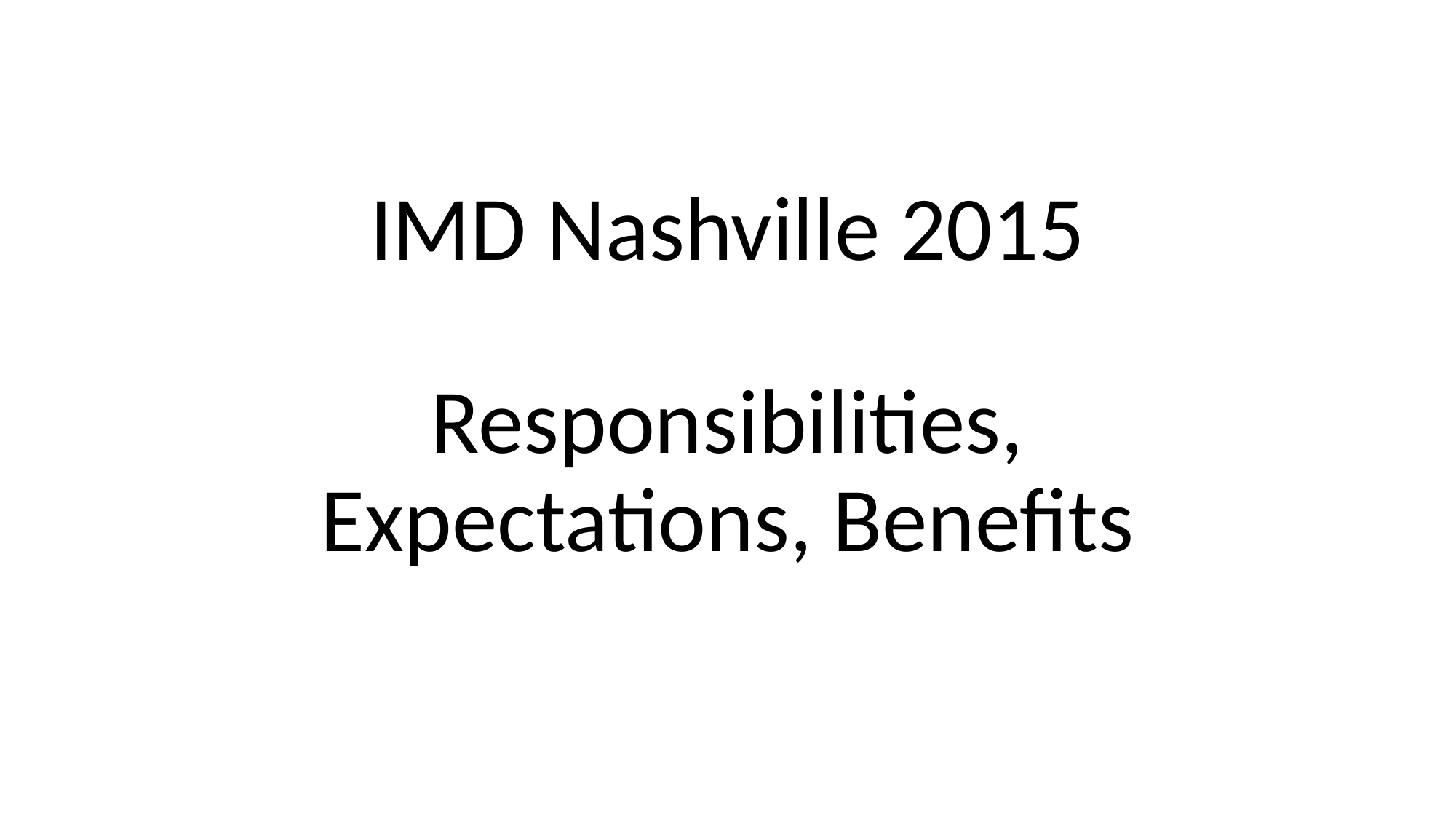

# IMD Nashville 2015
Responsibilities, Expectations, Benefits